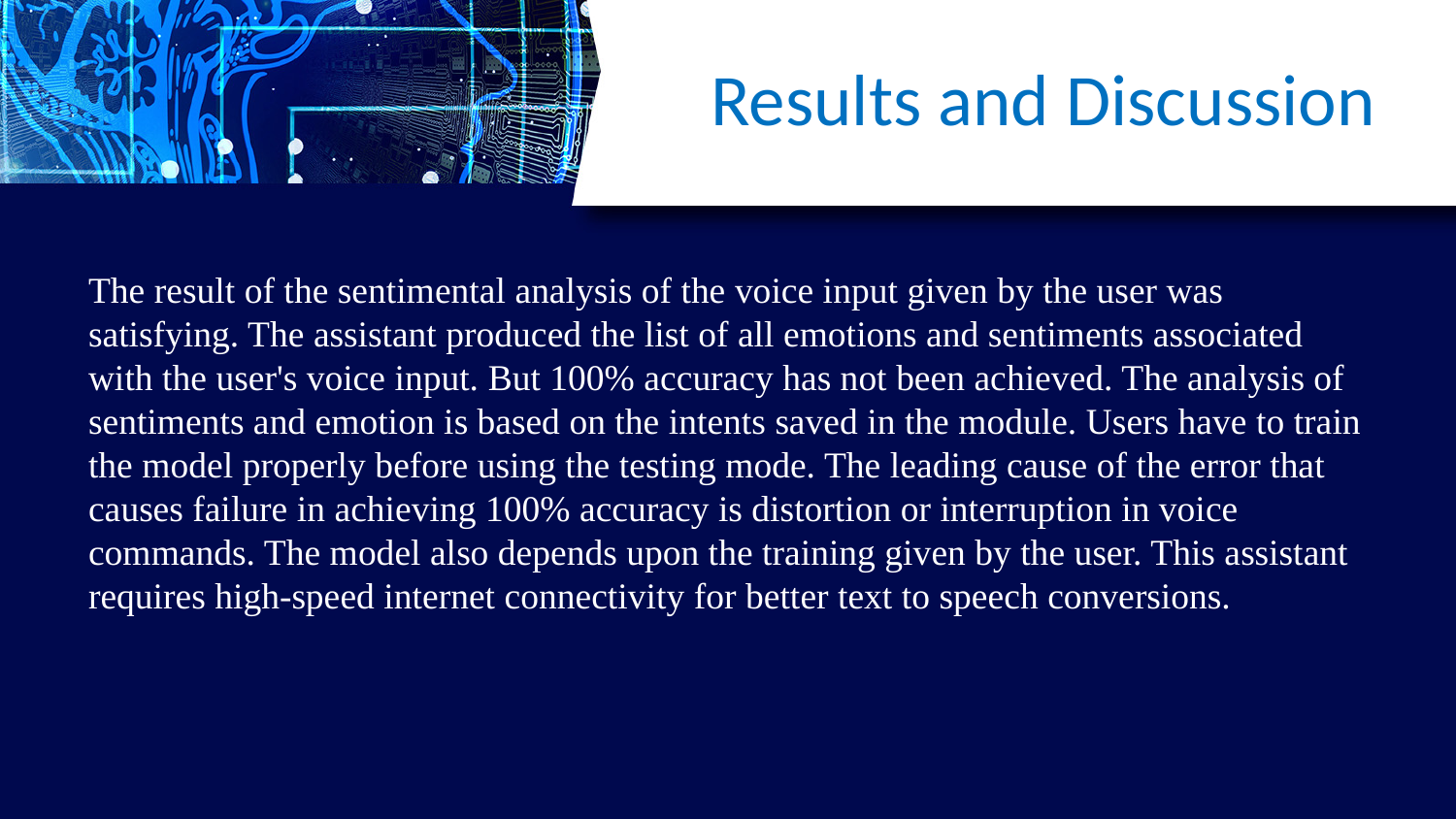

# Results and Discussion

The result of the sentimental analysis of the voice input given by the user was satisfying. The assistant produced the list of all emotions and sentiments associated with the user's voice input. But 100% accuracy has not been achieved. The analysis of sentiments and emotion is based on the intents saved in the module. Users have to train the model properly before using the testing mode. The leading cause of the error that causes failure in achieving 100% accuracy is distortion or interruption in voice commands. The model also depends upon the training given by the user. This assistant requires high-speed internet connectivity for better text to speech conversions.